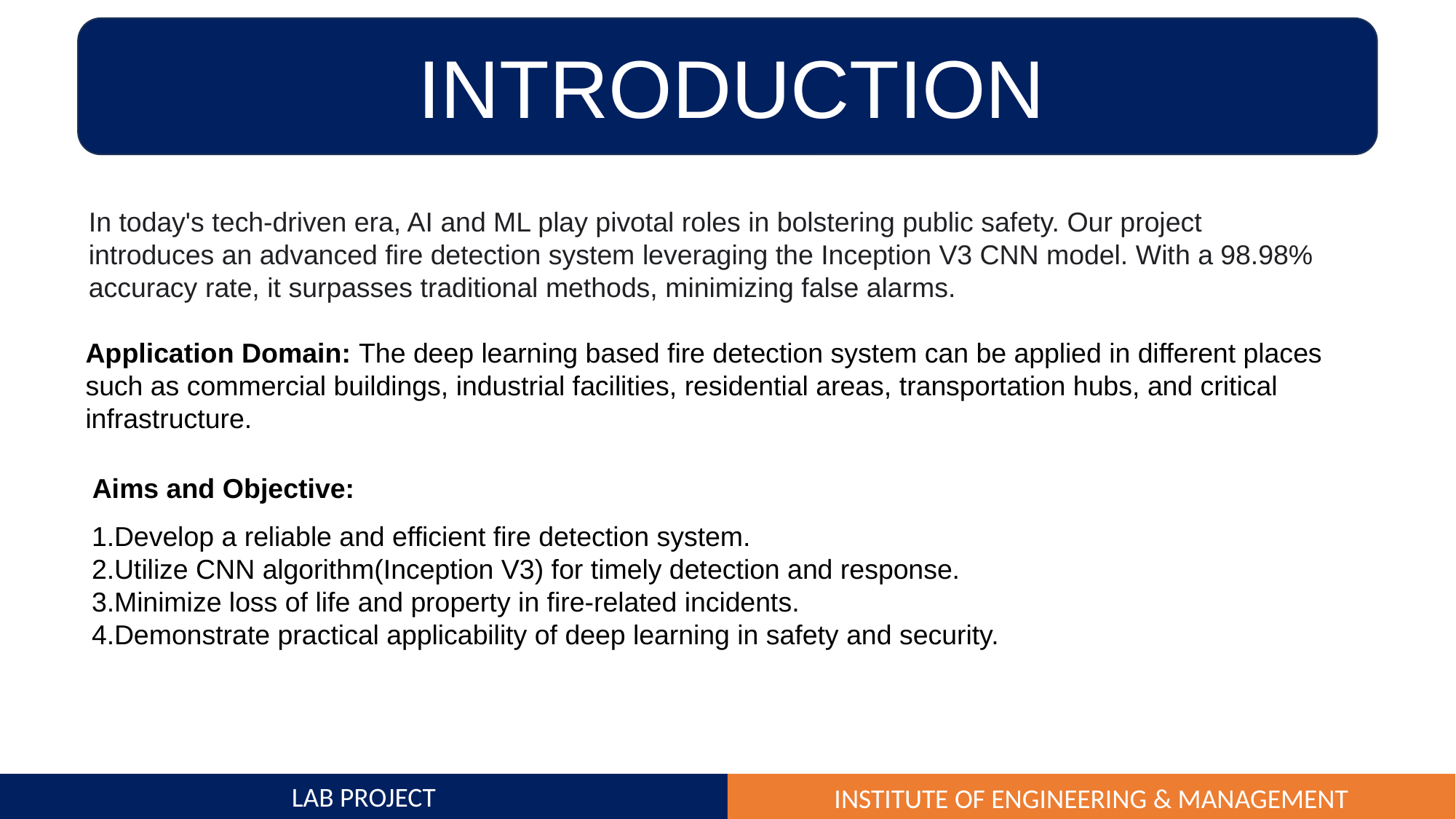

INTRODUCTION
In today's tech-driven era, AI and ML play pivotal roles in bolstering public safety. Our project introduces an advanced fire detection system leveraging the Inception V3 CNN model. With a 98.98% accuracy rate, it surpasses traditional methods, minimizing false alarms.
Application Domain: The deep learning based fire detection system can be applied in different places such as commercial buildings, industrial facilities, residential areas, transportation hubs, and critical infrastructure.
Aims and Objective:

Develop a reliable and efficient fire detection system.
Utilize CNN algorithm(Inception V3) for timely detection and response.
Minimize loss of life and property in fire-related incidents.
Demonstrate practical applicability of deep learning in safety and security.

LAB PROJECT
INSTITUTE OF ENGINEERING & MANAGEMENT